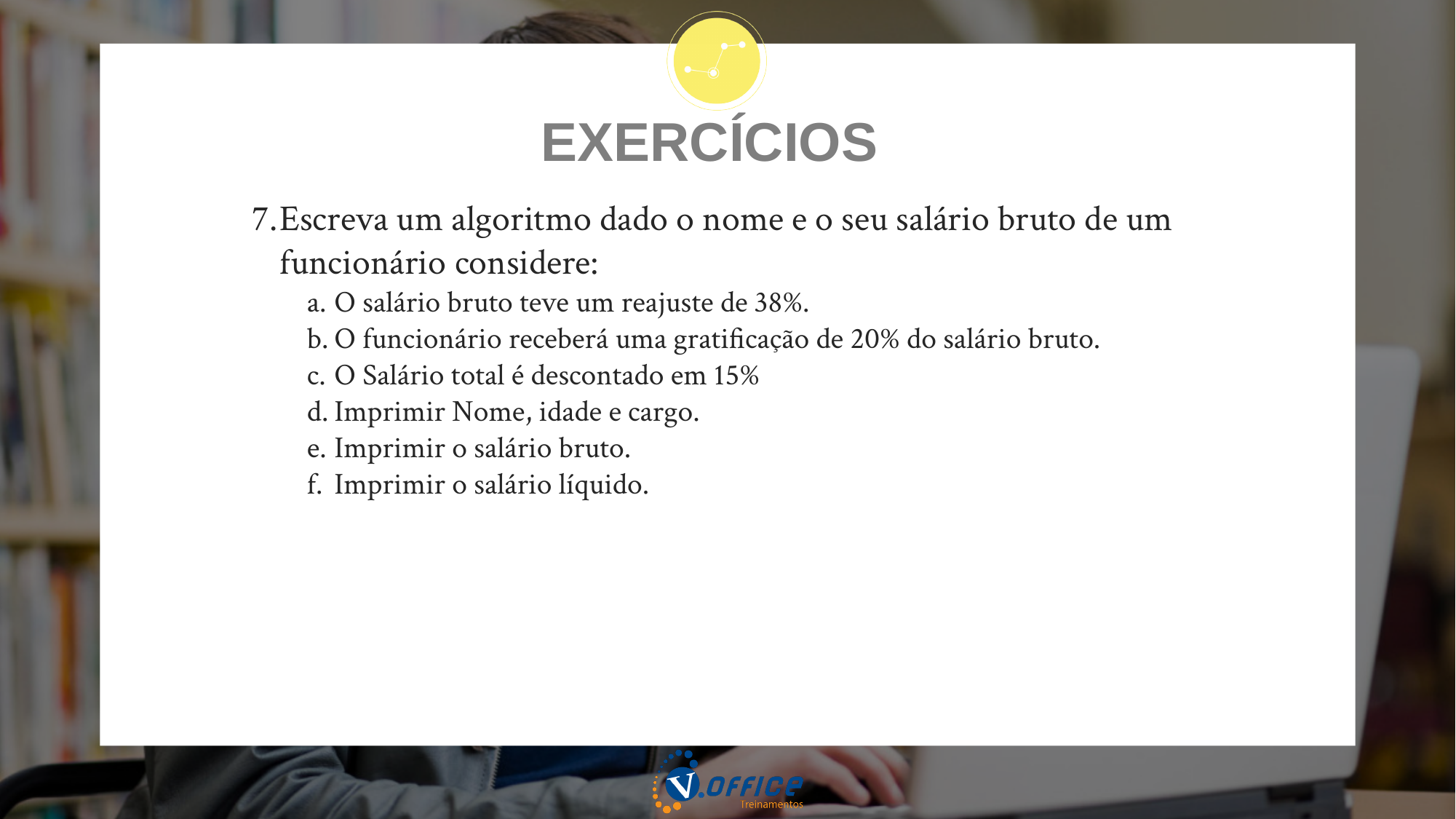

# EXERCÍCIOS
Escreva um algoritmo dado o nome e o seu salário bruto de um funcionário considere:
O salário bruto teve um reajuste de 38%.
O funcionário receberá uma gratificação de 20% do salário bruto.
O Salário total é descontado em 15%
Imprimir Nome, idade e cargo.
Imprimir o salário bruto.
Imprimir o salário líquido.